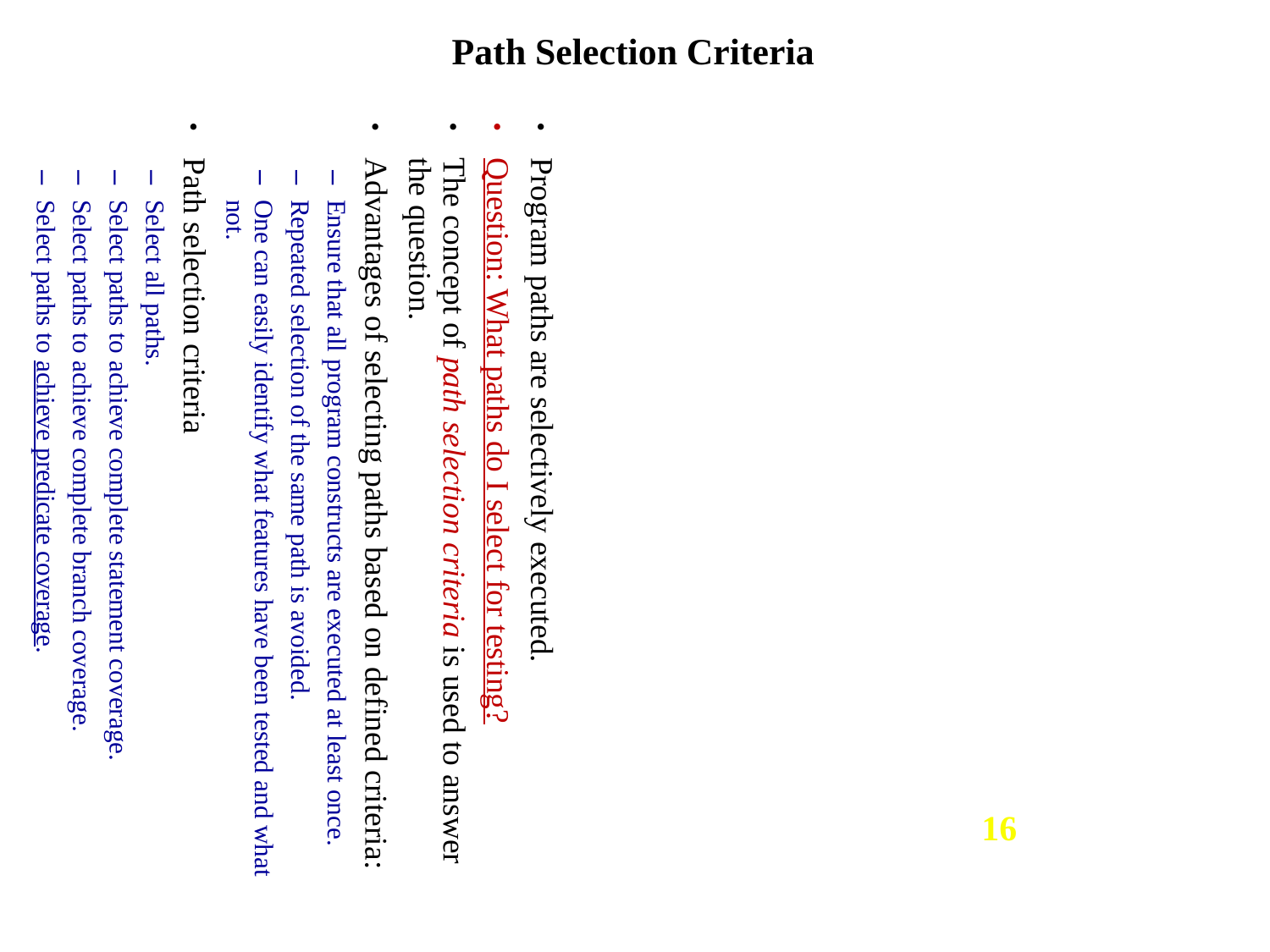

Path Selection Criteria
Program paths are selectively executed.
Question: What paths do I select for testing?
The concept of path selection criteria is used to answer the question.
Advantages of selecting paths based on defined criteria:
Ensure that all program constructs are executed at least once.
Repeated selection of the same path is avoided.
One can easily identify what features have been tested and what not.
Path selection criteria
Select all paths.
Select paths to achieve complete statement coverage.
Select paths to achieve complete branch coverage.
Select paths to achieve predicate coverage.
16